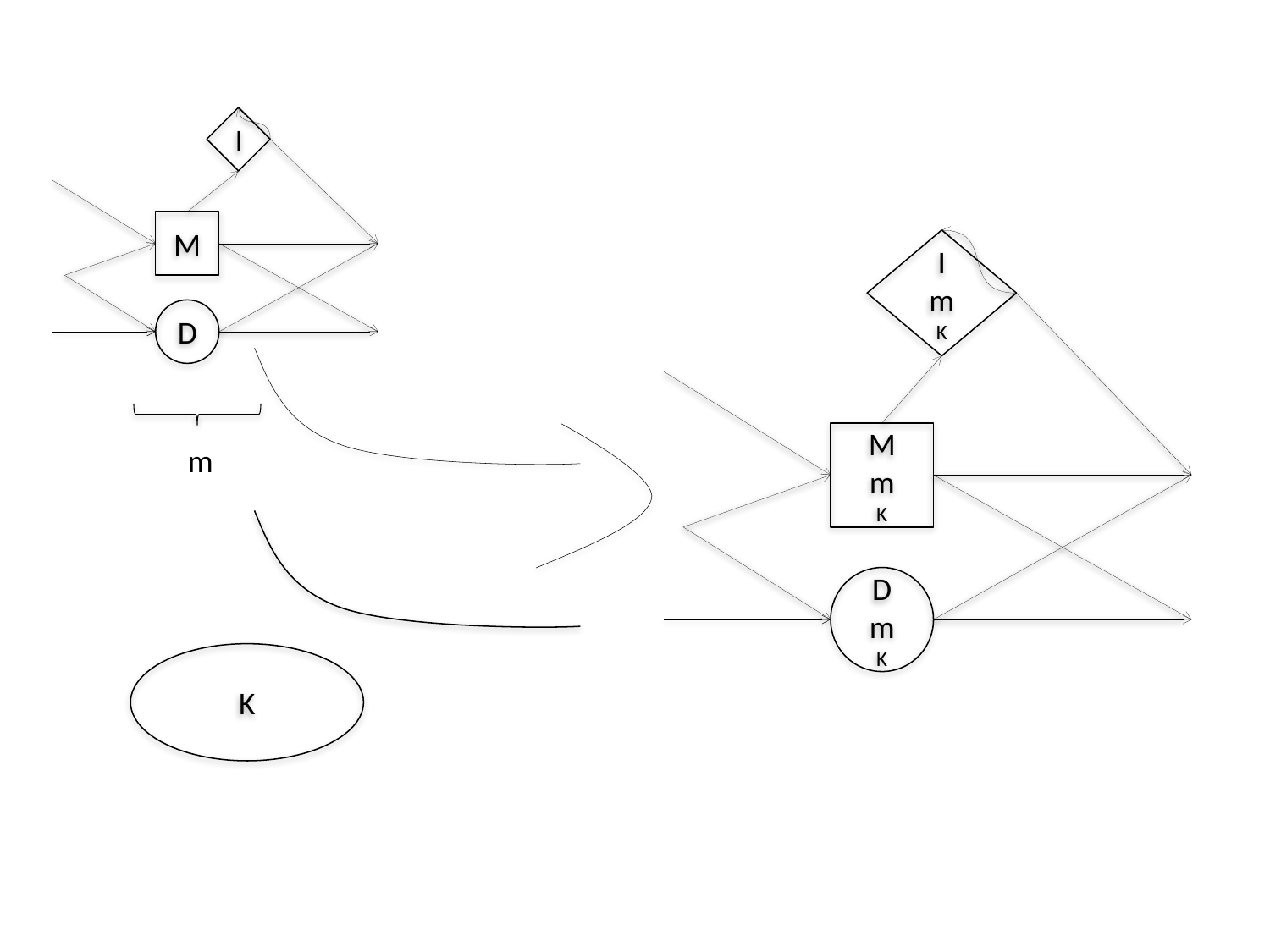

I
M
D
I
m
K
M
m
K

D
m
K

m
K